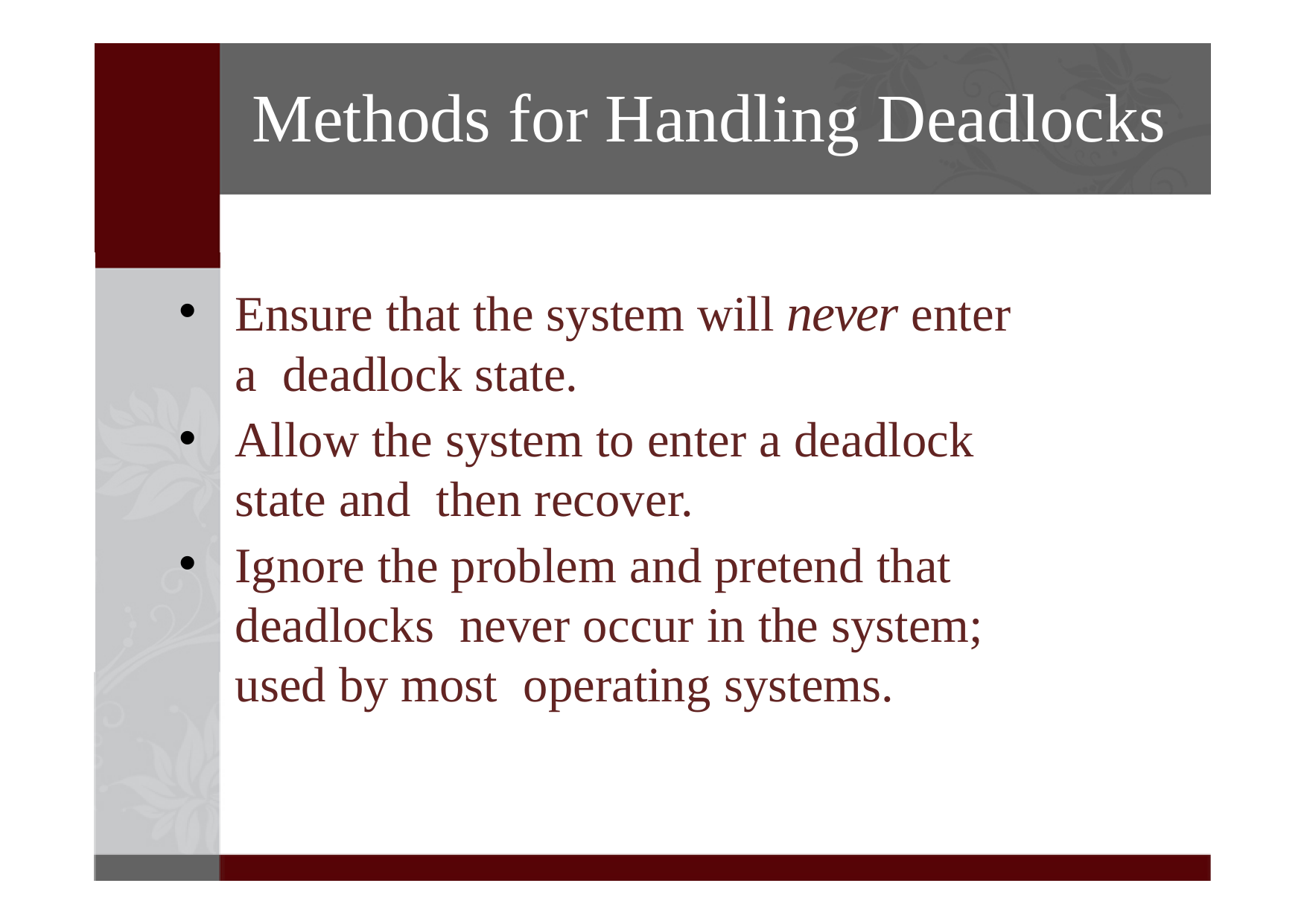

# Methods for Handling Deadlocks
Ensure that the system will never enter a  deadlock state.
Allow the system to enter a deadlock state and  then recover.
Ignore the problem and pretend that deadlocks  never occur in the system; used by most  operating systems.